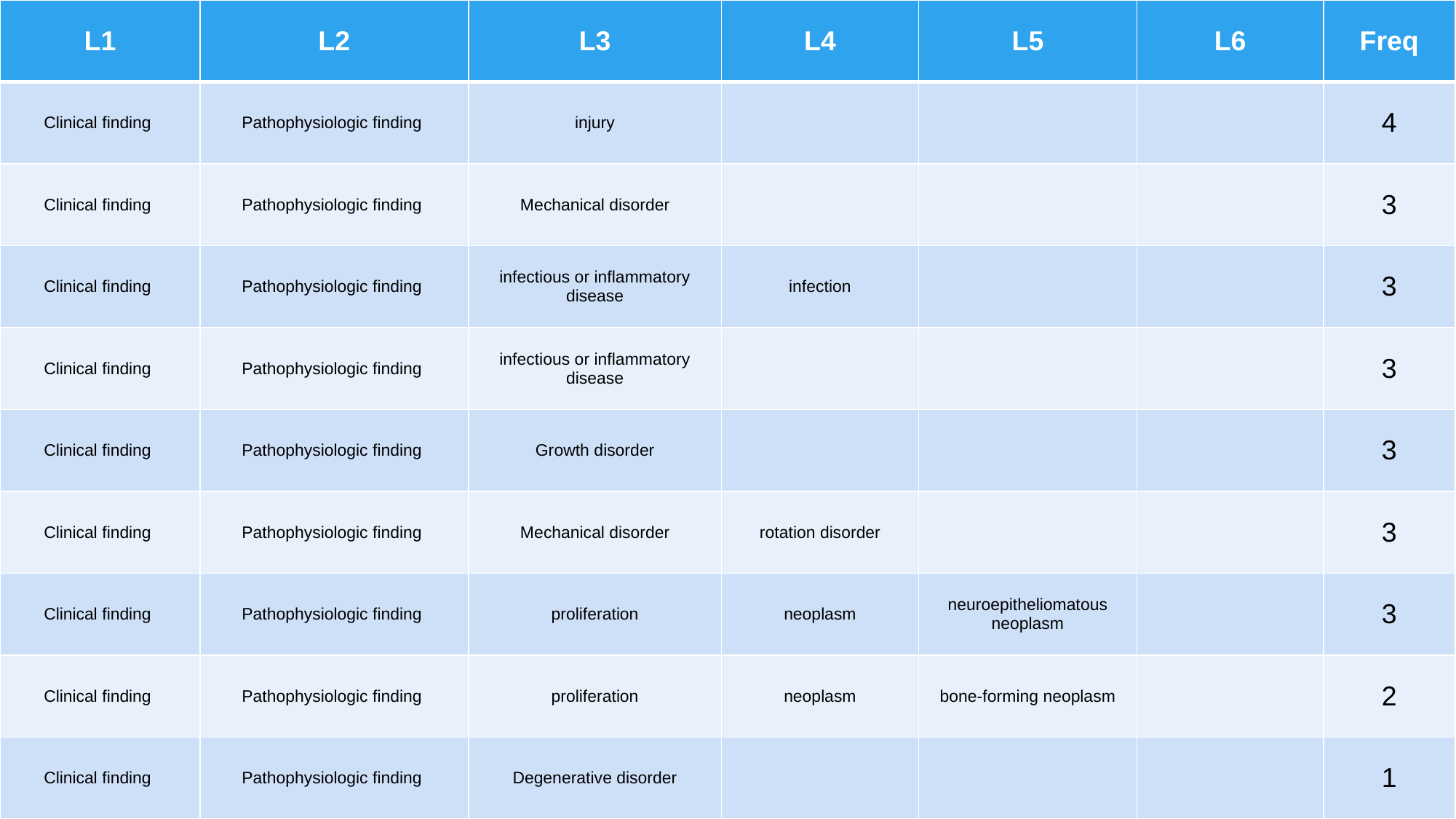

| L1 | L2 | L3 | L4 | L5 | L6 | Freq |
| --- | --- | --- | --- | --- | --- | --- |
| Clinical finding | Pathophysiologic finding | injury |  |  |  | 4 |
| Clinical finding | Pathophysiologic finding | Mechanical disorder |  |  |  | 3 |
| Clinical finding | Pathophysiologic finding | infectious or inflammatory disease | infection |  |  | 3 |
| Clinical finding | Pathophysiologic finding | infectious or inflammatory disease |  |  |  | 3 |
| Clinical finding | Pathophysiologic finding | Growth disorder |  |  |  | 3 |
| Clinical finding | Pathophysiologic finding | Mechanical disorder | rotation disorder |  |  | 3 |
| Clinical finding | Pathophysiologic finding | proliferation | neoplasm | neuroepitheliomatous neoplasm |  | 3 |
| Clinical finding | Pathophysiologic finding | proliferation | neoplasm | bone-forming neoplasm |  | 2 |
| Clinical finding | Pathophysiologic finding | Degenerative disorder |  |  |  | 1 |